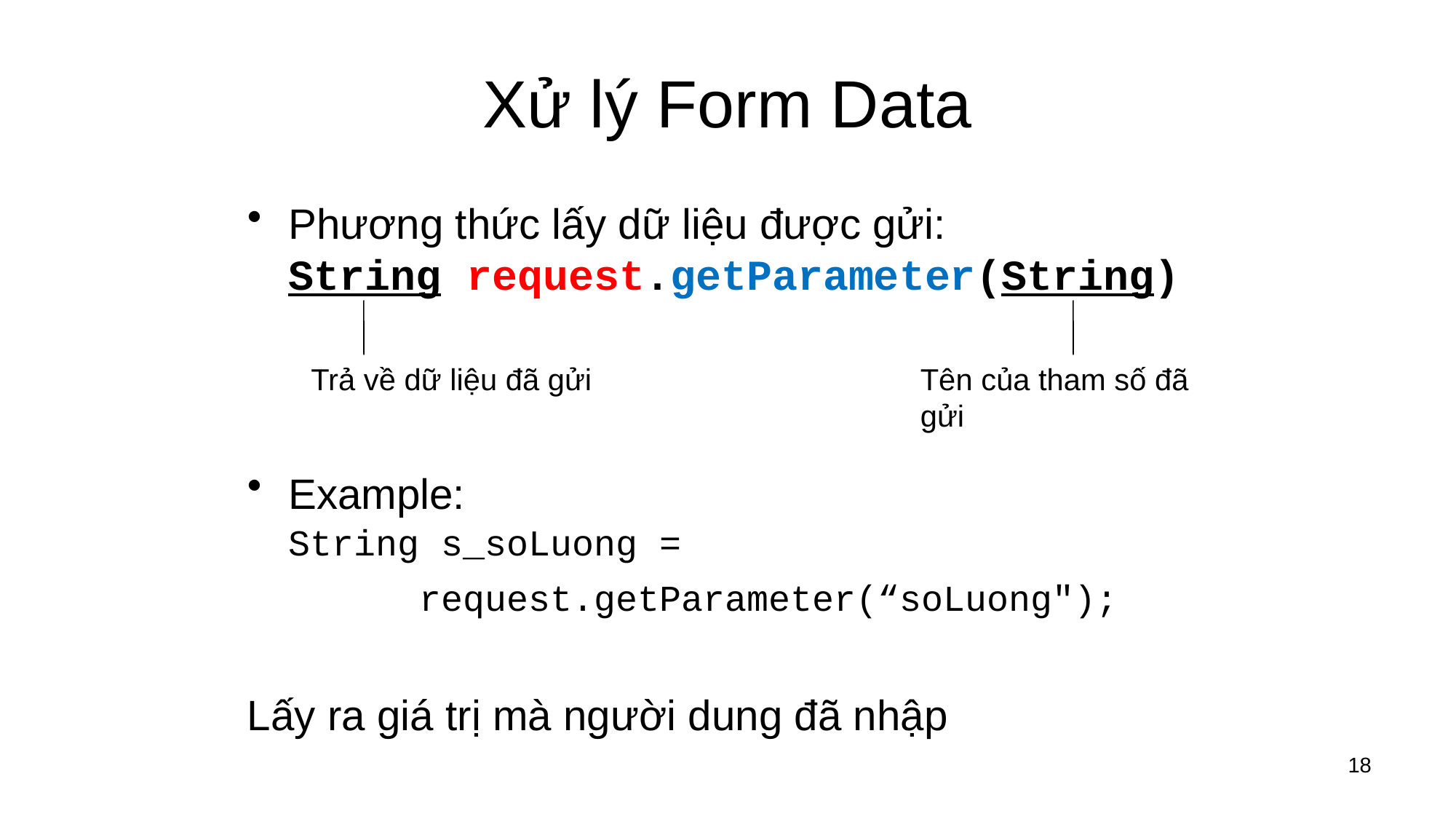

# Xử lý Form Data
Phương thức lấy dữ liệu được gửi:
String request.getParameter(String)
Example:
String s_soLuong =
      request.getParameter(“soLuong");
Lấy ra giá trị mà người dung đã nhập

Trả về dữ liệu đã gửi
Tên của tham số đã gửi
18